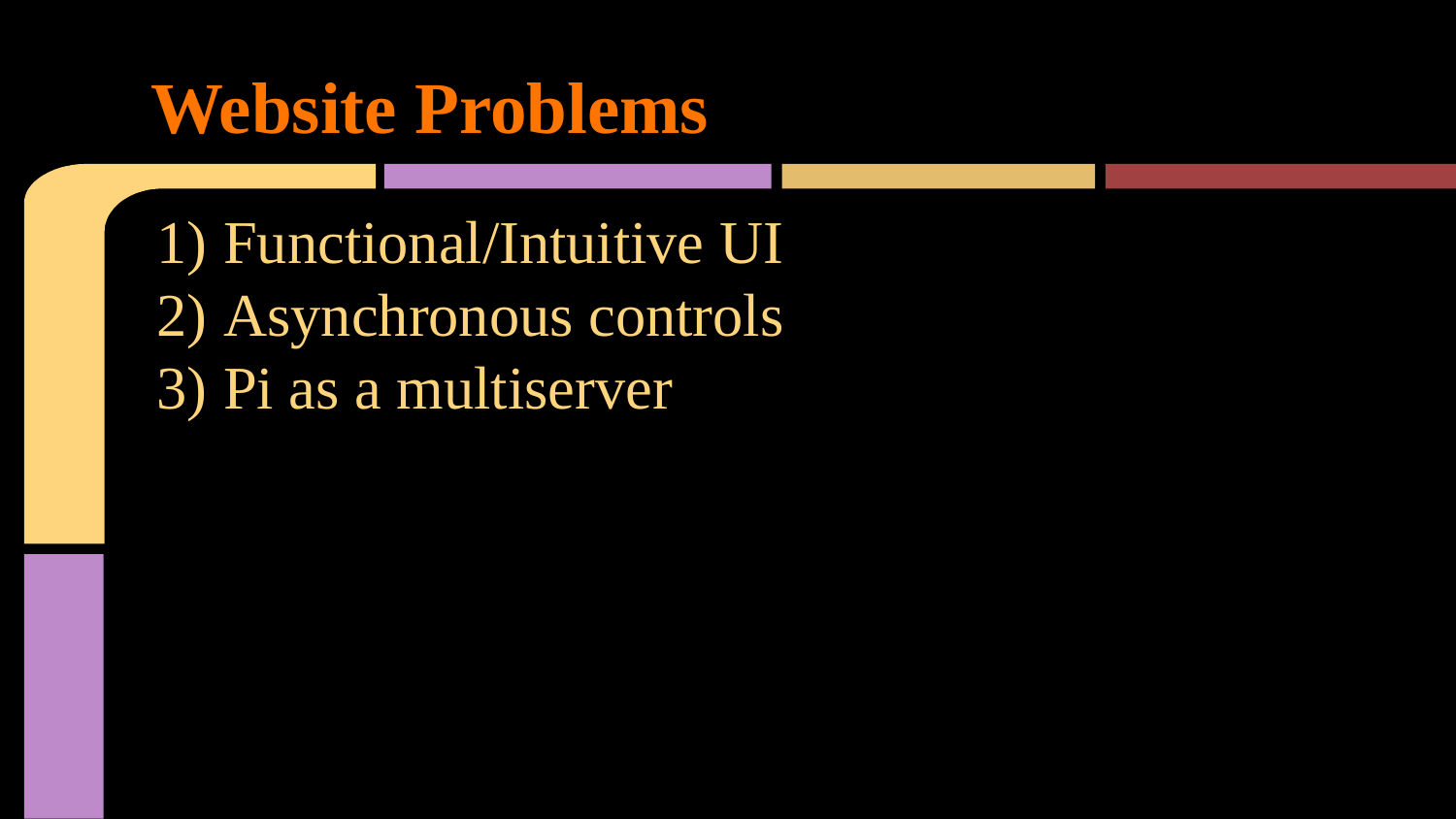

# Website Problems
Functional/Intuitive UI
Asynchronous controls
Pi as a multiserver